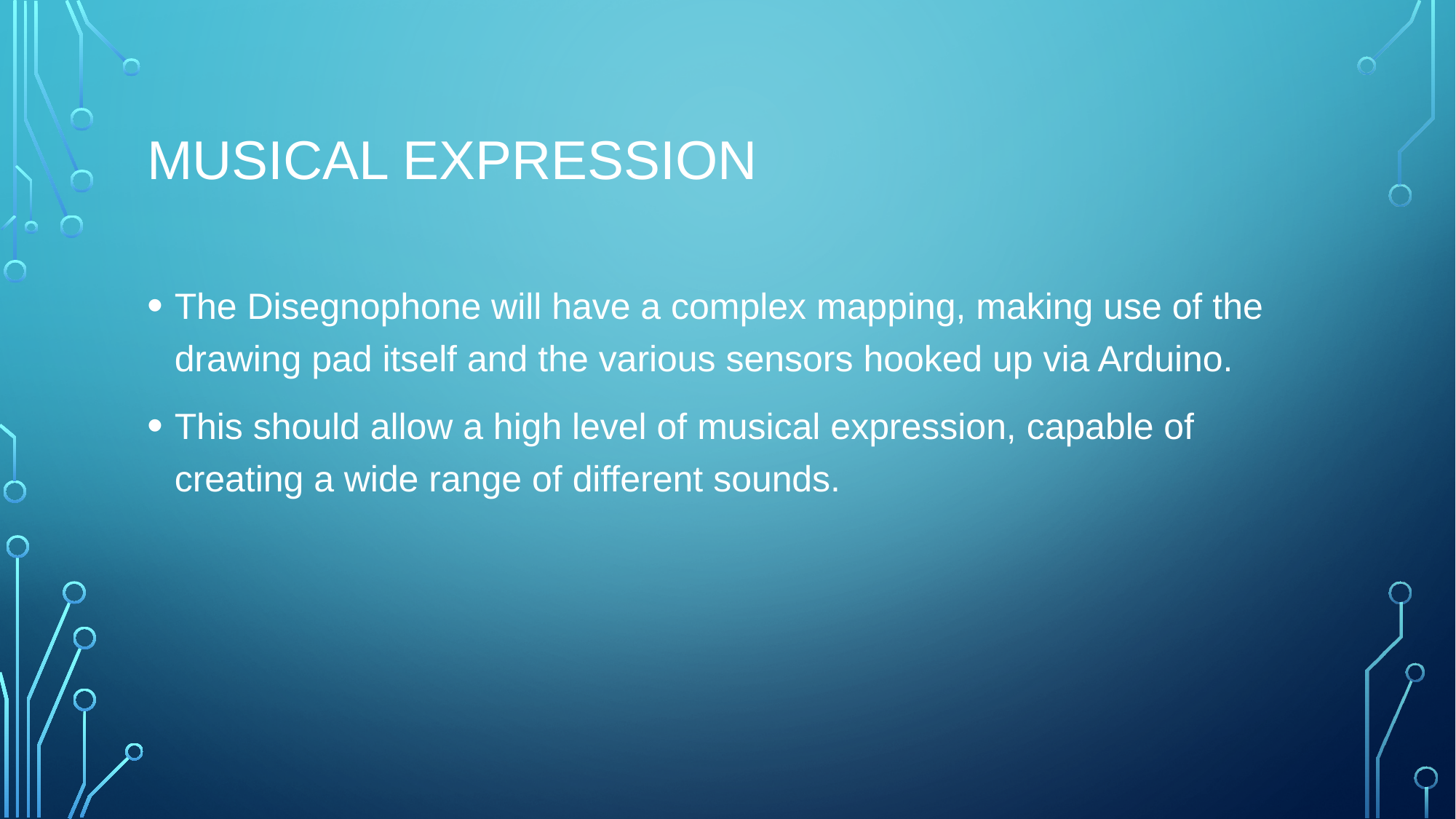

# Musical Expression
The Disegnophone will have a complex mapping, making use of the drawing pad itself and the various sensors hooked up via Arduino.
This should allow a high level of musical expression, capable of creating a wide range of different sounds.